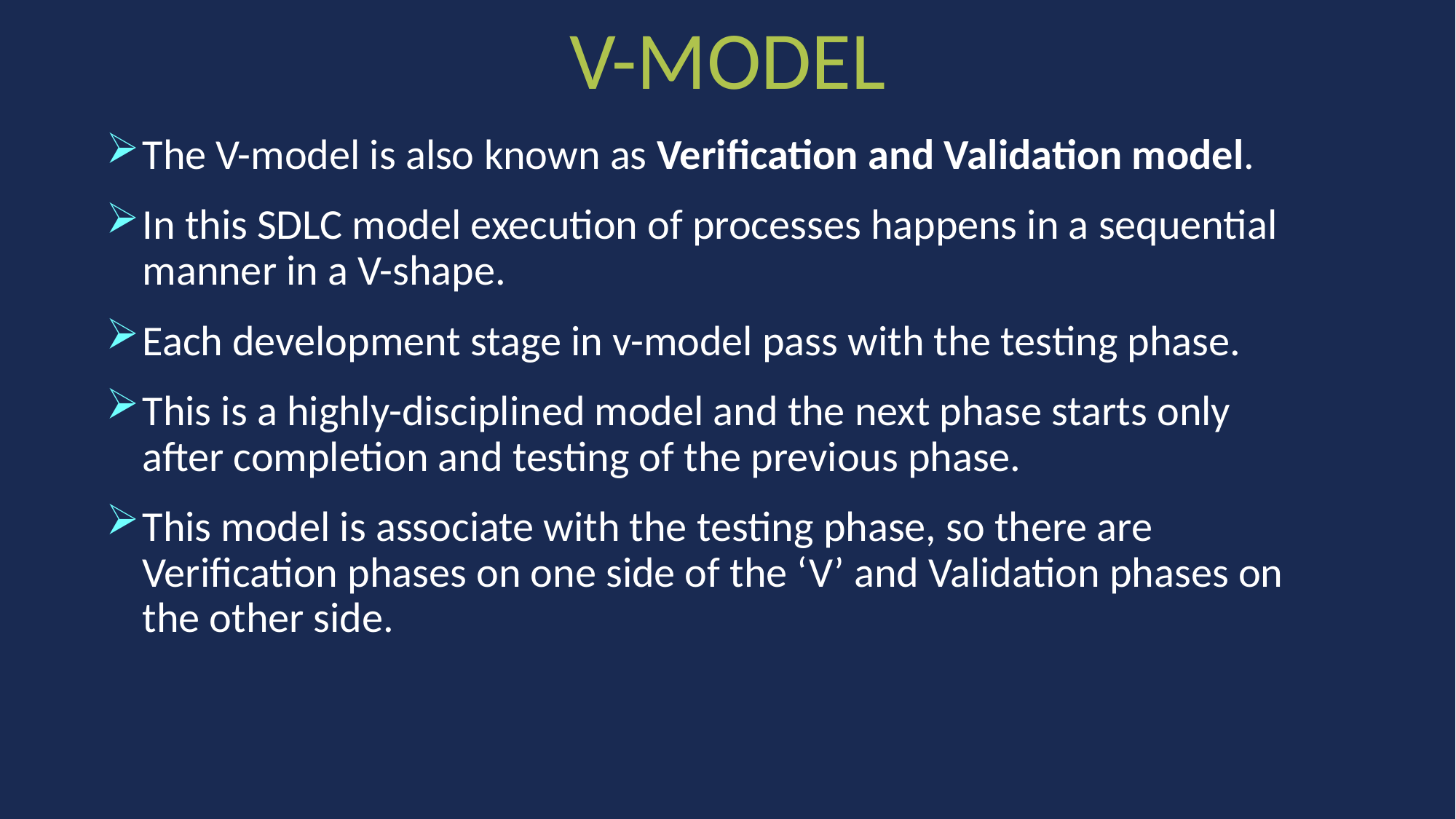

# V-MODEL
The V-model is also known as Verification and Validation model.
In this SDLC model execution of processes happens in a sequential manner in a V-shape.
Each development stage in v-model pass with the testing phase.
This is a highly-disciplined model and the next phase starts only after completion and testing of the previous phase.
This model is associate with the testing phase, so there are Verification phases on one side of the ‘V’ and Validation phases on the other side.